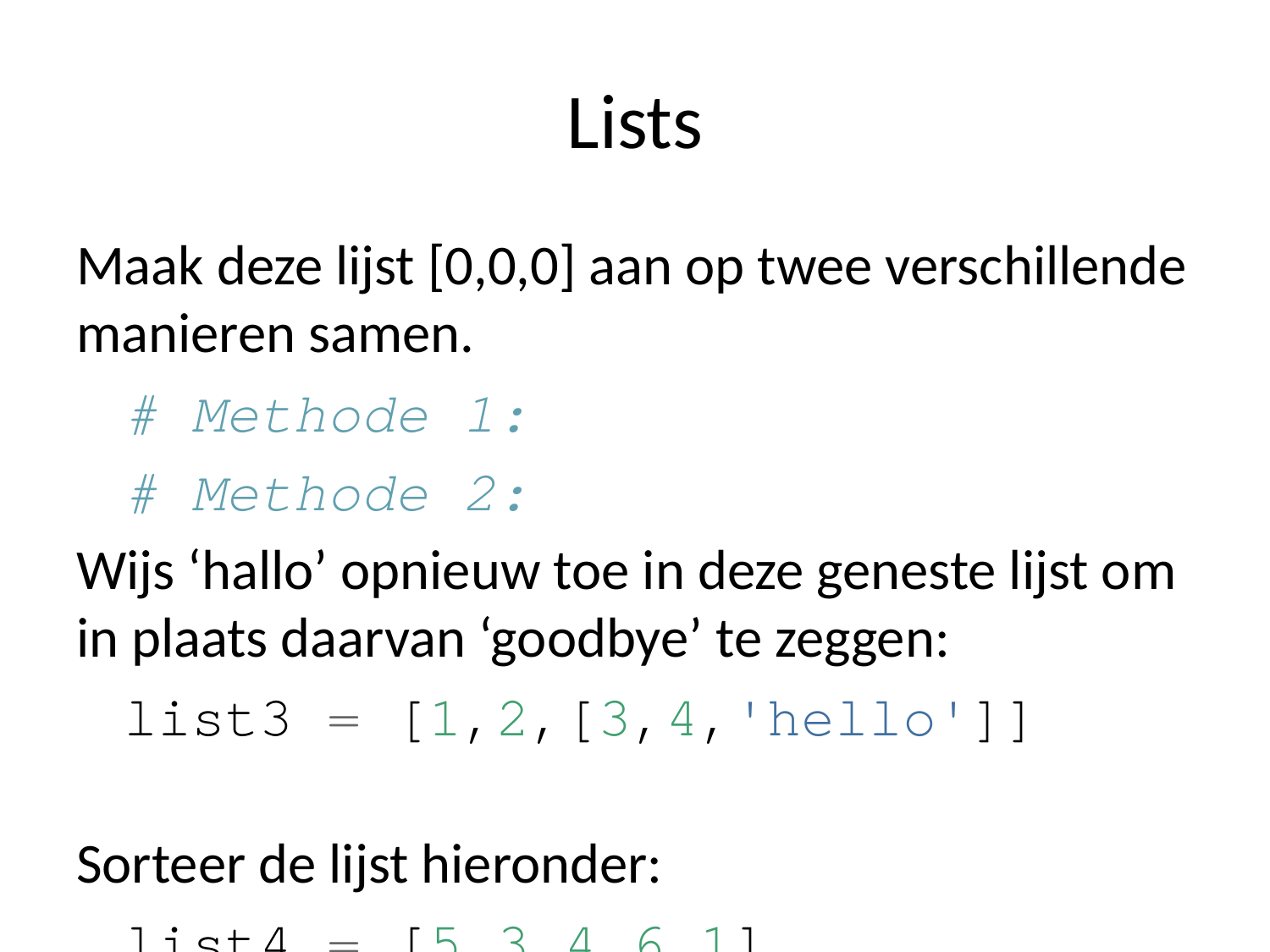

# Lists
Maak deze lijst [0,0,0] aan op twee verschillende manieren samen.
# Methode 1:
# Methode 2:
Wijs ‘hallo’ opnieuw toe in deze geneste lijst om in plaats daarvan ‘goodbye’ te zeggen:
list3 = [1,2,[3,4,'hello']]
Sorteer de lijst hieronder:
list4 = [5,3,4,6,1]